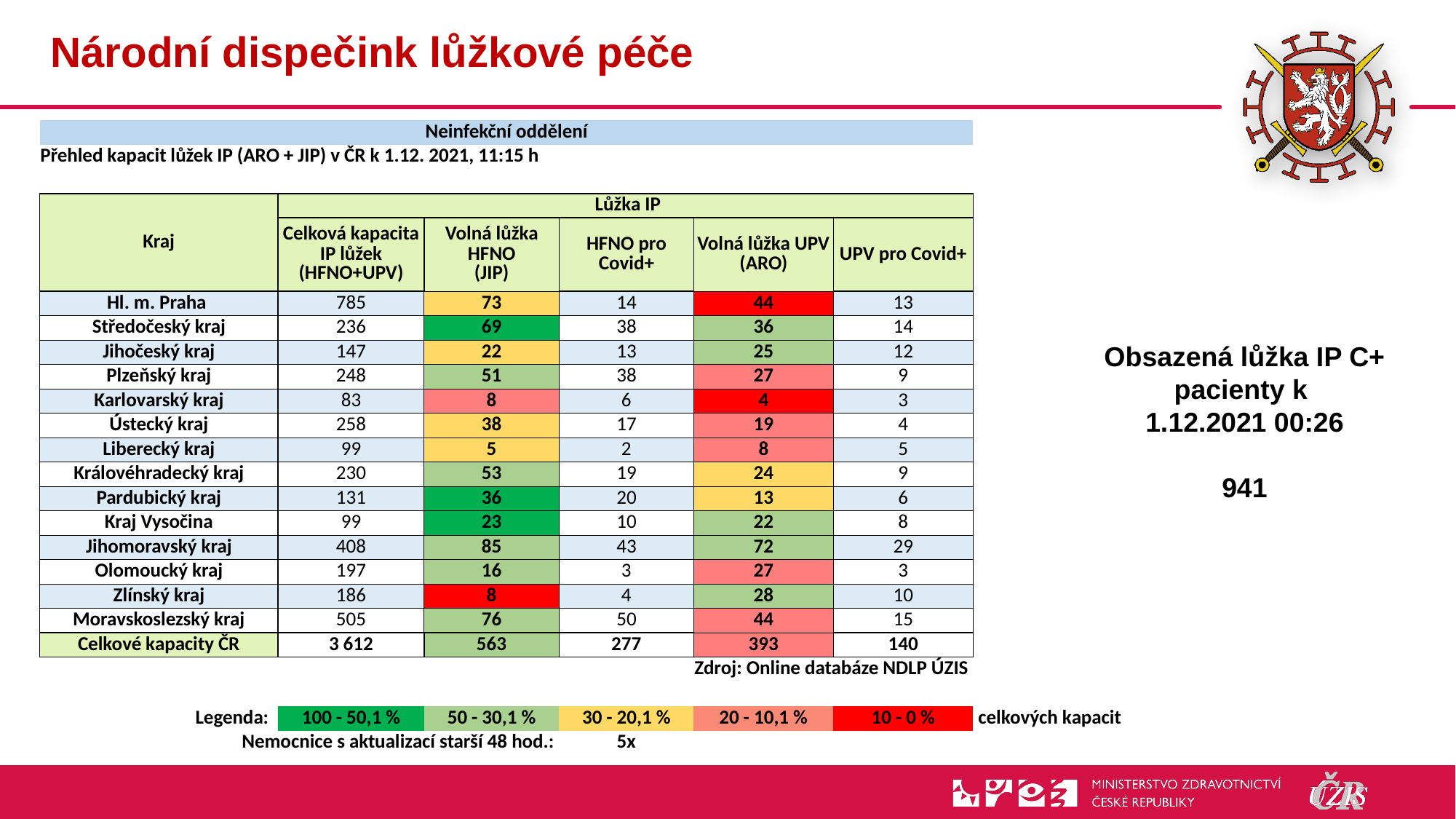

# Národní dispečink lůžkové péče
| Neinfekční oddělení |  |  |  |  |  |  |
| --- | --- | --- | --- | --- | --- | --- |
| Přehled kapacit lůžek IP (ARO + JIP) v ČR k 1.12. 2021, 11:15 h |  |  |  |  |  |  |
|  |  |  |  |  |  |  |
| Kraj | Lůžka IP |  |  |  |  |  |
|  | Celková kapacita IP lůžek (HFNO+UPV) | Volná lůžka HFNO (JIP) | HFNO pro Covid+ | Volná lůžka UPV (ARO) | UPV pro Covid+ |  |
| Hl. m. Praha | 785 | 73 | 14 | 44 | 13 |  |
| Středočeský kraj | 236 | 69 | 38 | 36 | 14 |  |
| Jihočeský kraj | 147 | 22 | 13 | 25 | 12 |  |
| Plzeňský kraj | 248 | 51 | 38 | 27 | 9 |  |
| Karlovarský kraj | 83 | 8 | 6 | 4 | 3 |  |
| Ústecký kraj | 258 | 38 | 17 | 19 | 4 |  |
| Liberecký kraj | 99 | 5 | 2 | 8 | 5 |  |
| Královéhradecký kraj | 230 | 53 | 19 | 24 | 9 |  |
| Pardubický kraj | 131 | 36 | 20 | 13 | 6 |  |
| Kraj Vysočina | 99 | 23 | 10 | 22 | 8 |  |
| Jihomoravský kraj | 408 | 85 | 43 | 72 | 29 |  |
| Olomoucký kraj | 197 | 16 | 3 | 27 | 3 |  |
| Zlínský kraj | 186 | 8 | 4 | 28 | 10 |  |
| Moravskoslezský kraj | 505 | 76 | 50 | 44 | 15 |  |
| Celkové kapacity ČR | 3 612 | 563 | 277 | 393 | 140 |  |
| Zdroj: Online databáze NDLP ÚZIS |  |  |  |  |  |  |
|  |  |  |  |  |  |  |
| Legenda: | 100 - 50,1 % | 50 - 30,1 % | 30 - 20,1 % | 20 - 10,1 % | 10 - 0 % | celkových kapacit |
| Nemocnice s aktualizací starší 48 hod.: |  |  | 5x |  |  |  |
Obsazená lůžka IP C+ pacienty k
1.12.2021 00:26

941